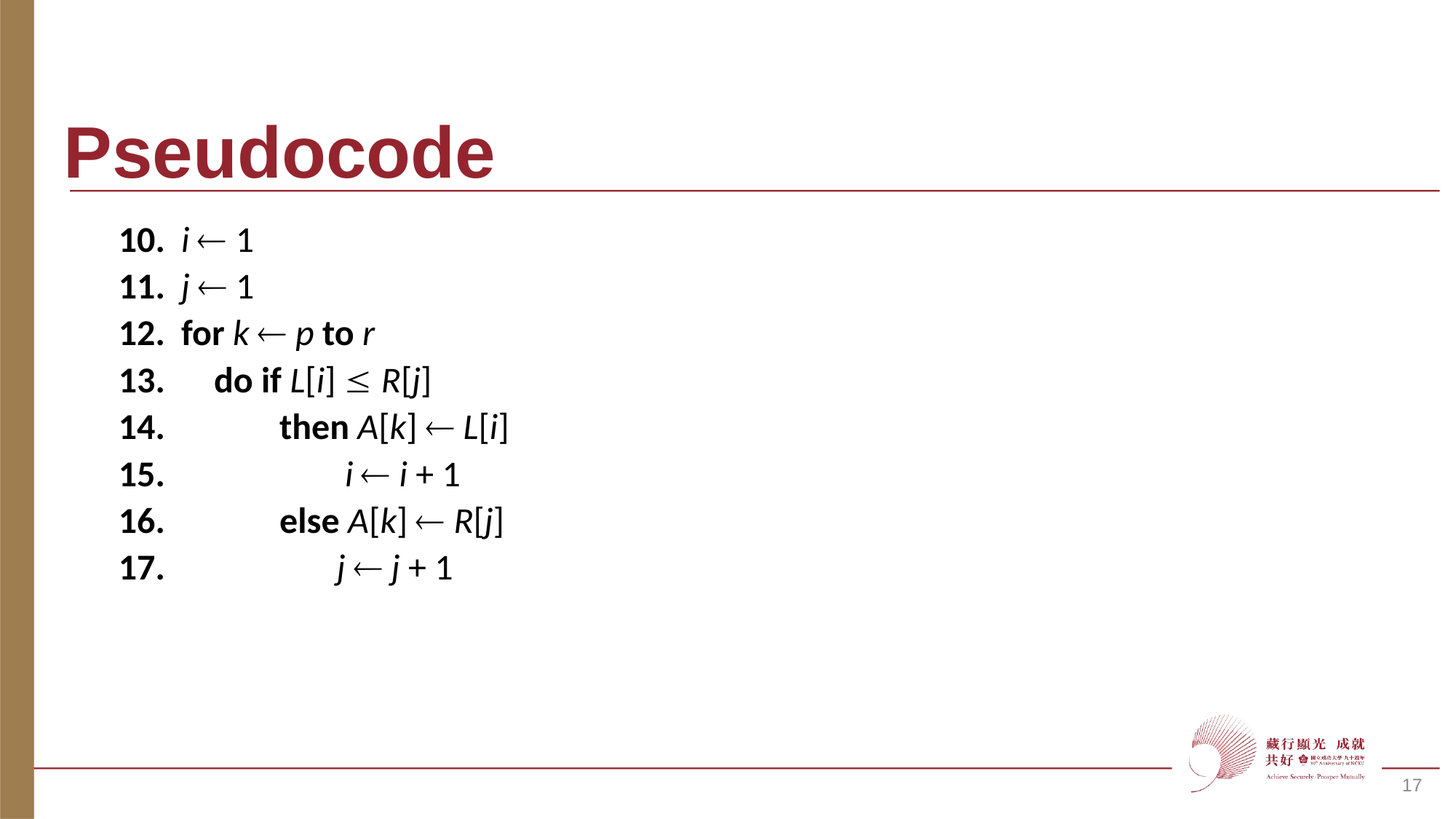

# Pseudocode
 i ← 1
 j ← 1
 for k ← p to r
     do if L[i] ≤ R[j]
             then A[k] ← L[i]
                     i ← i + 1
             else A[k] ← R[j]
                    j ← j + 1

17